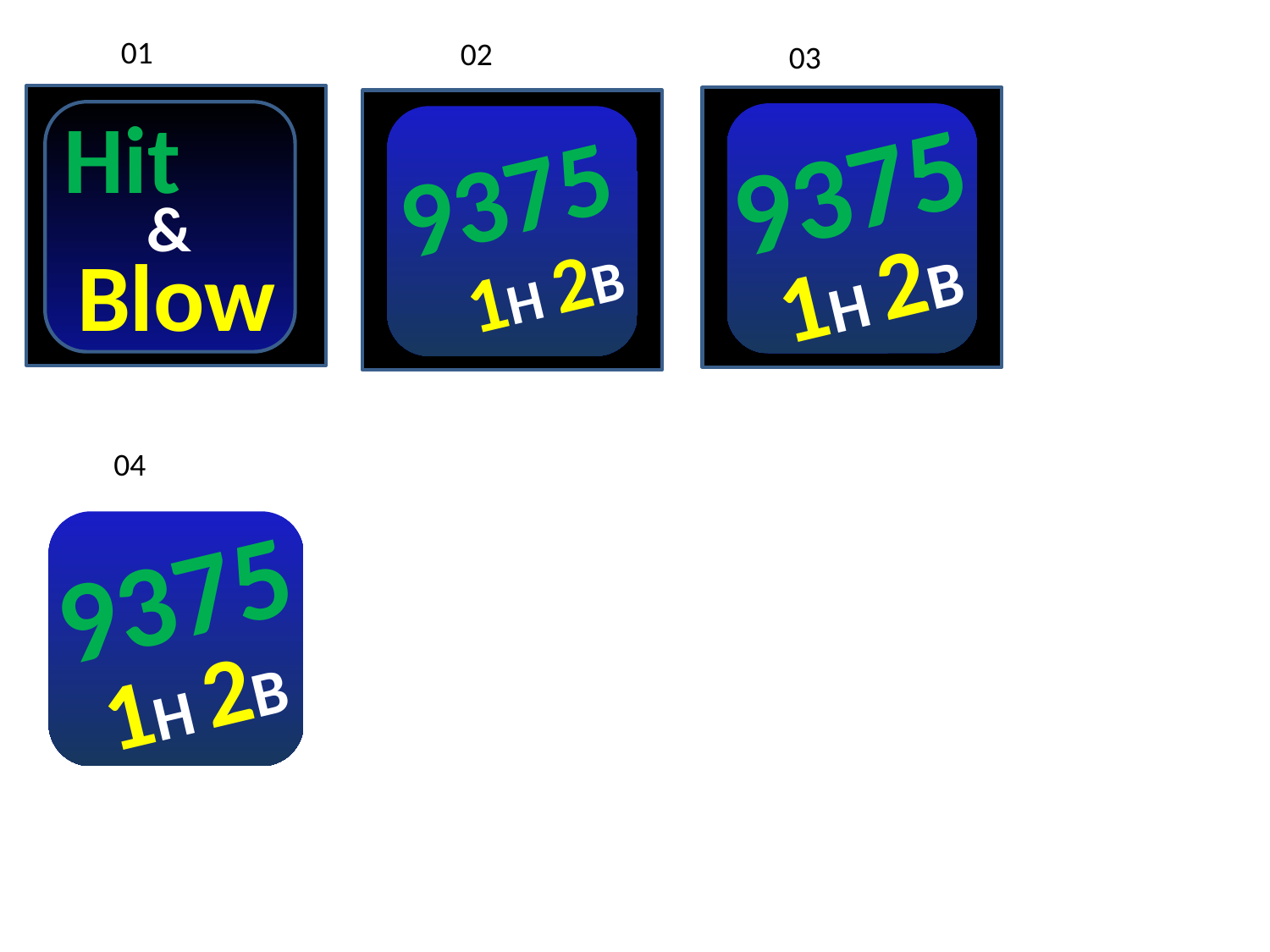

01
02
03

Hit

&
Blow

9375
1H 2B
&

9375
&
1H 2B
04

9375
1H 2B